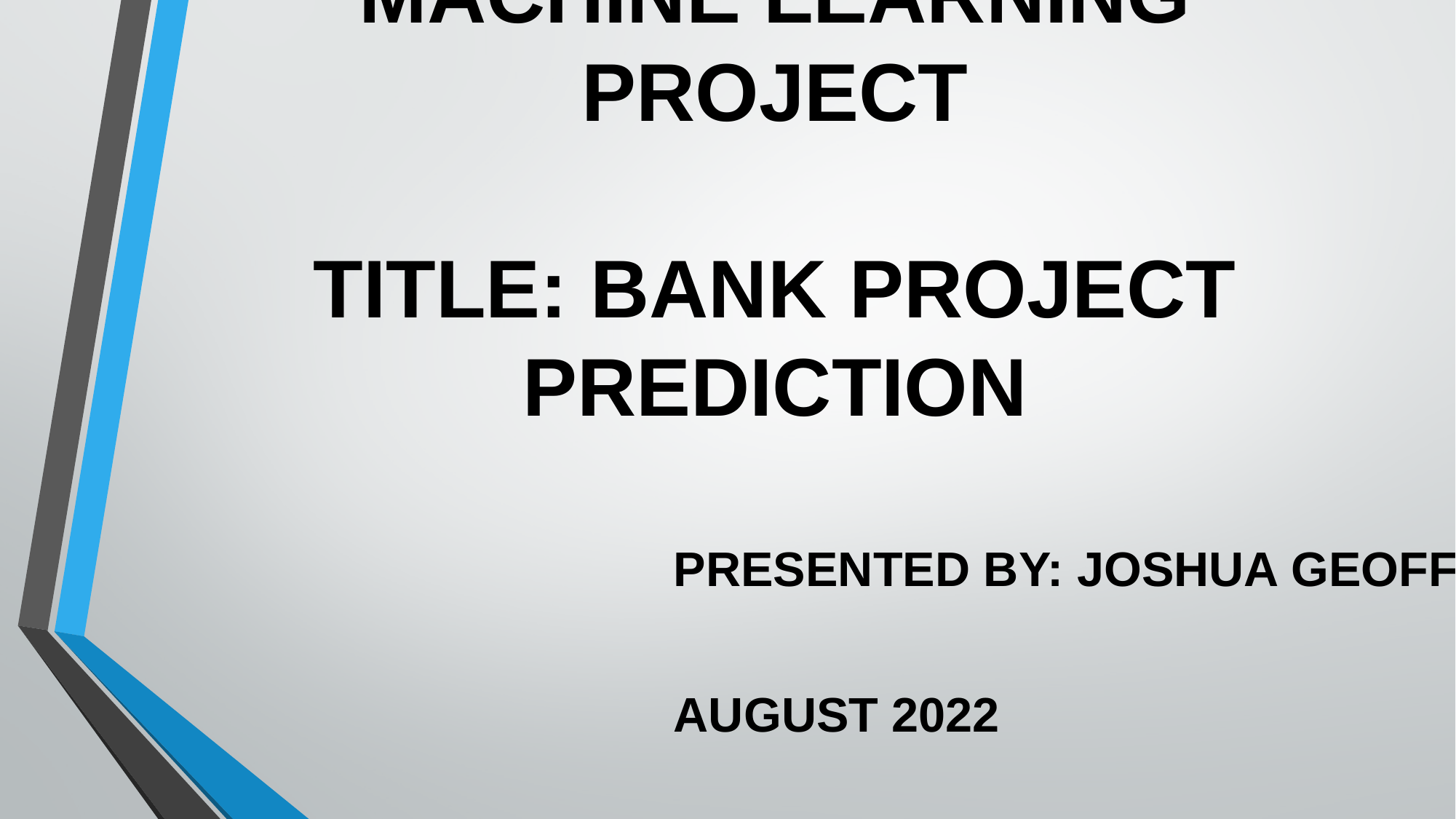

# MACHINE LEARNING PROJECT TITLE: BANK PROJECT PREDICTION

PRESENTED BY: JOSHUA GEOFFREY

AUGUST 2022